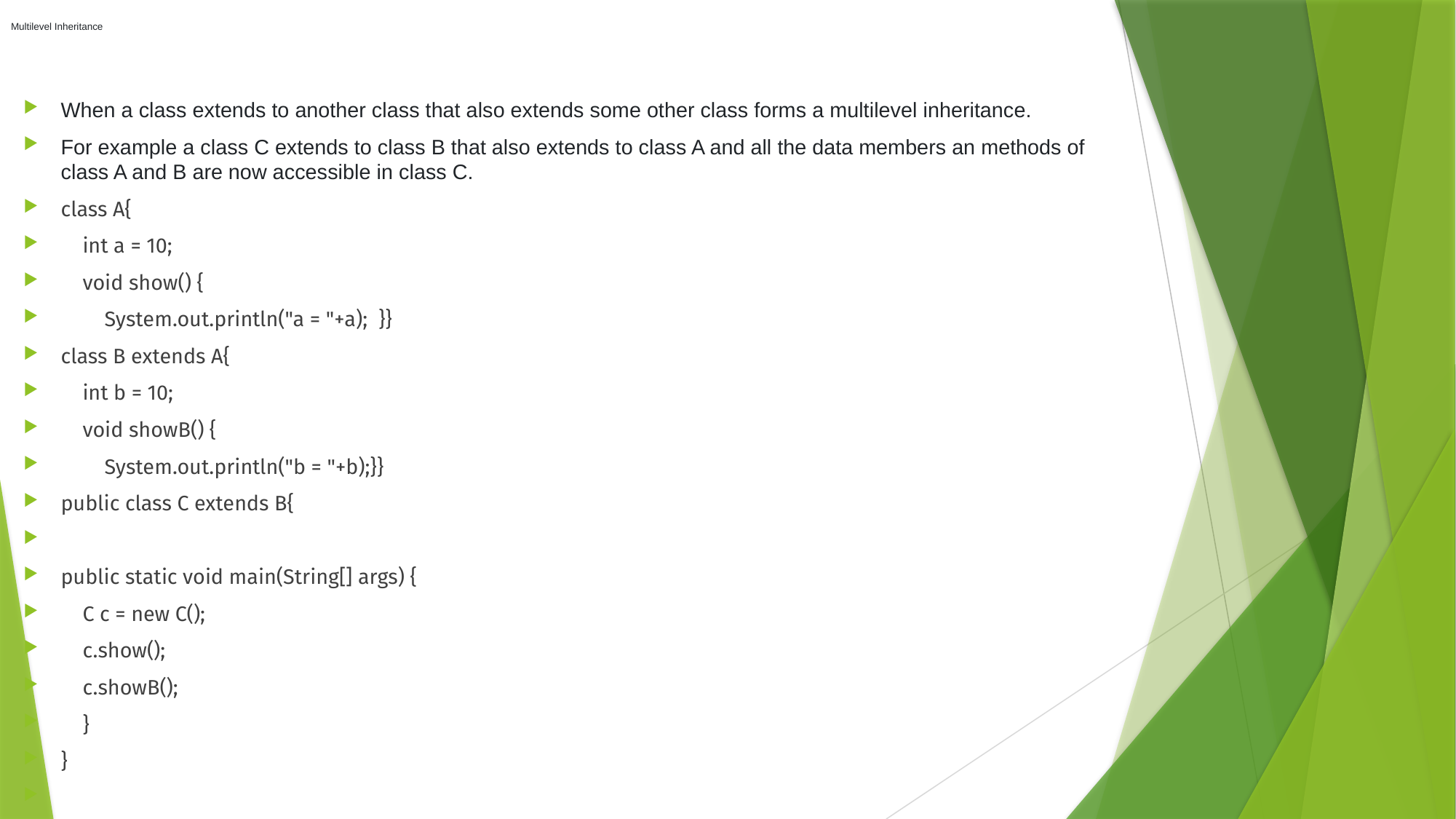

# Multilevel Inheritance
When a class extends to another class that also extends some other class forms a multilevel inheritance.
For example a class C extends to class B that also extends to class A and all the data members an methods of class A and B are now accessible in class C.
class A{
    int a = 10;
    void show() {
        System.out.println("a = "+a);  }}
class B extends A{
    int b = 10;
    void showB() {
        System.out.println("b = "+b);}}
public class C extends B{

public static void main(String[] args) {
    C c = new C();
    c.show();
    c.showB();
    }
}